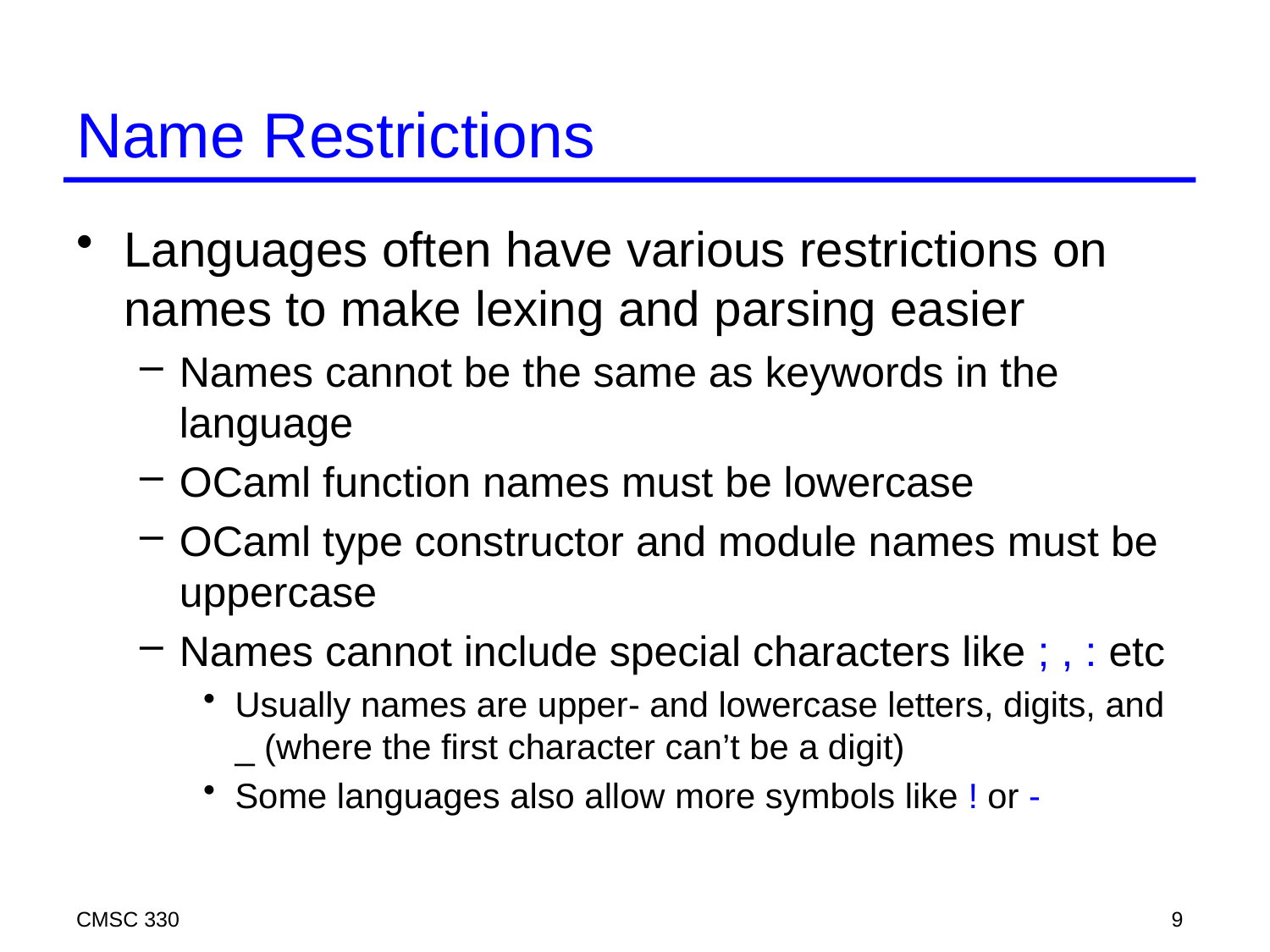

# Name Restrictions
Languages often have various restrictions on names to make lexing and parsing easier
Names cannot be the same as keywords in the language
OCaml function names must be lowercase
OCaml type constructor and module names must be uppercase
Names cannot include special characters like ; , : etc
Usually names are upper- and lowercase letters, digits, and _ (where the first character can’t be a digit)
Some languages also allow more symbols like ! or -
CMSC 330
9